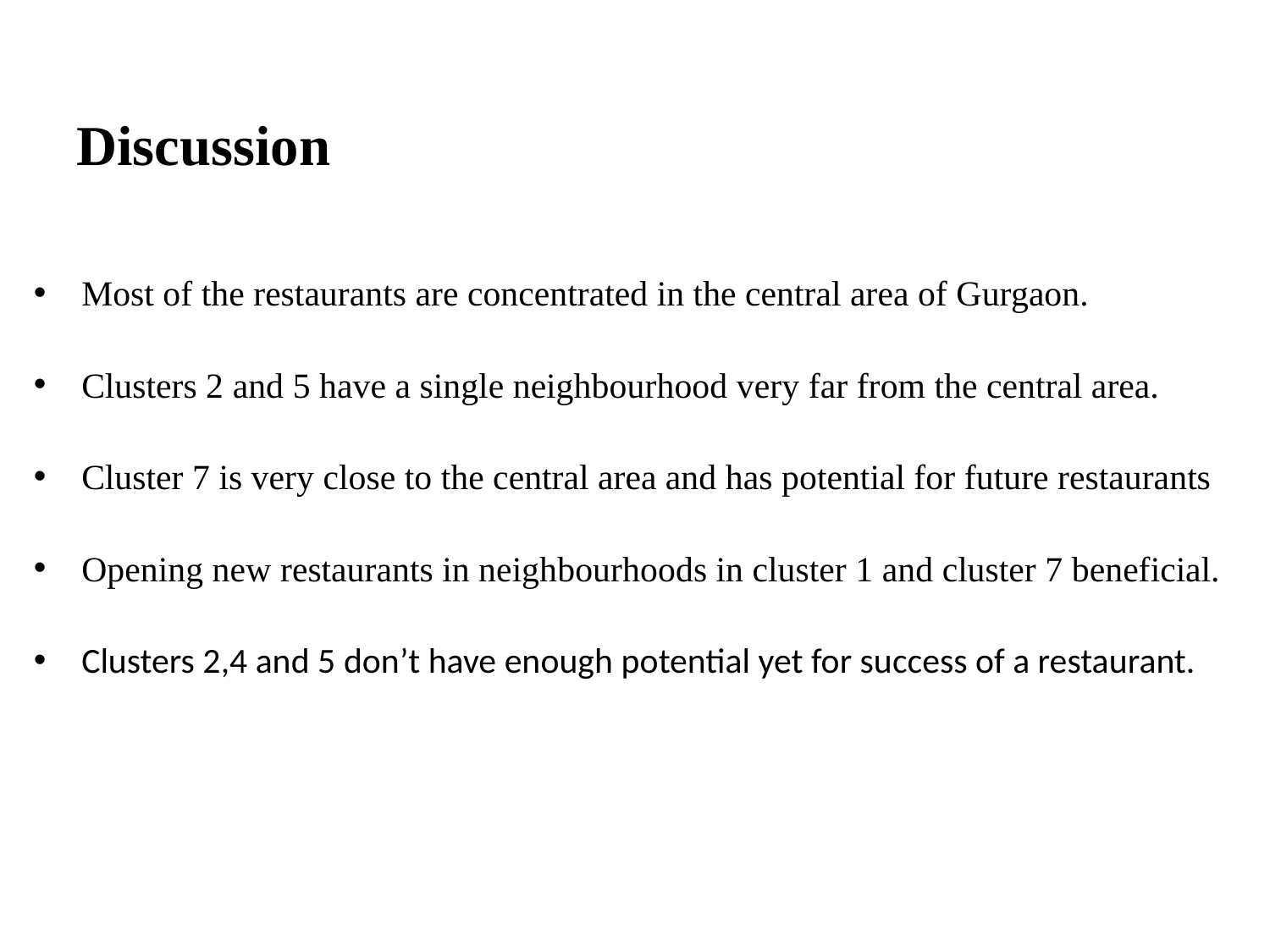

# Discussion
Most of the restaurants are concentrated in the central area of Gurgaon.
Clusters 2 and 5 have a single neighbourhood very far from the central area.
Cluster 7 is very close to the central area and has potential for future restaurants
Opening new restaurants in neighbourhoods in cluster 1 and cluster 7 beneficial.
Clusters 2,4 and 5 don’t have enough potential yet for success of a restaurant.